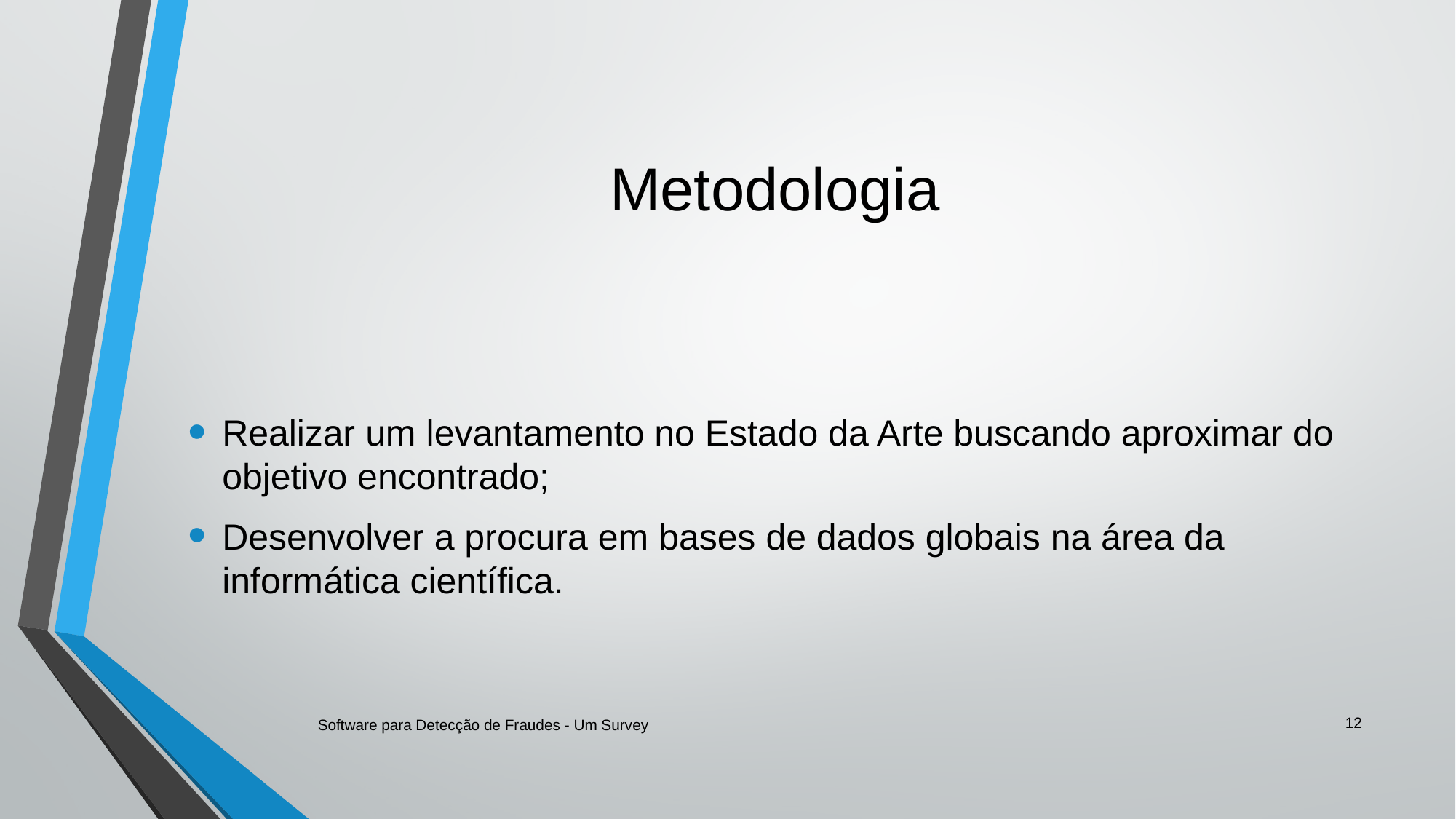

# Metodologia
Realizar um levantamento no Estado da Arte buscando aproximar do objetivo encontrado;
Desenvolver a procura em bases de dados globais na área da informática científica.
12
Software para Detecção de Fraudes - Um Survey